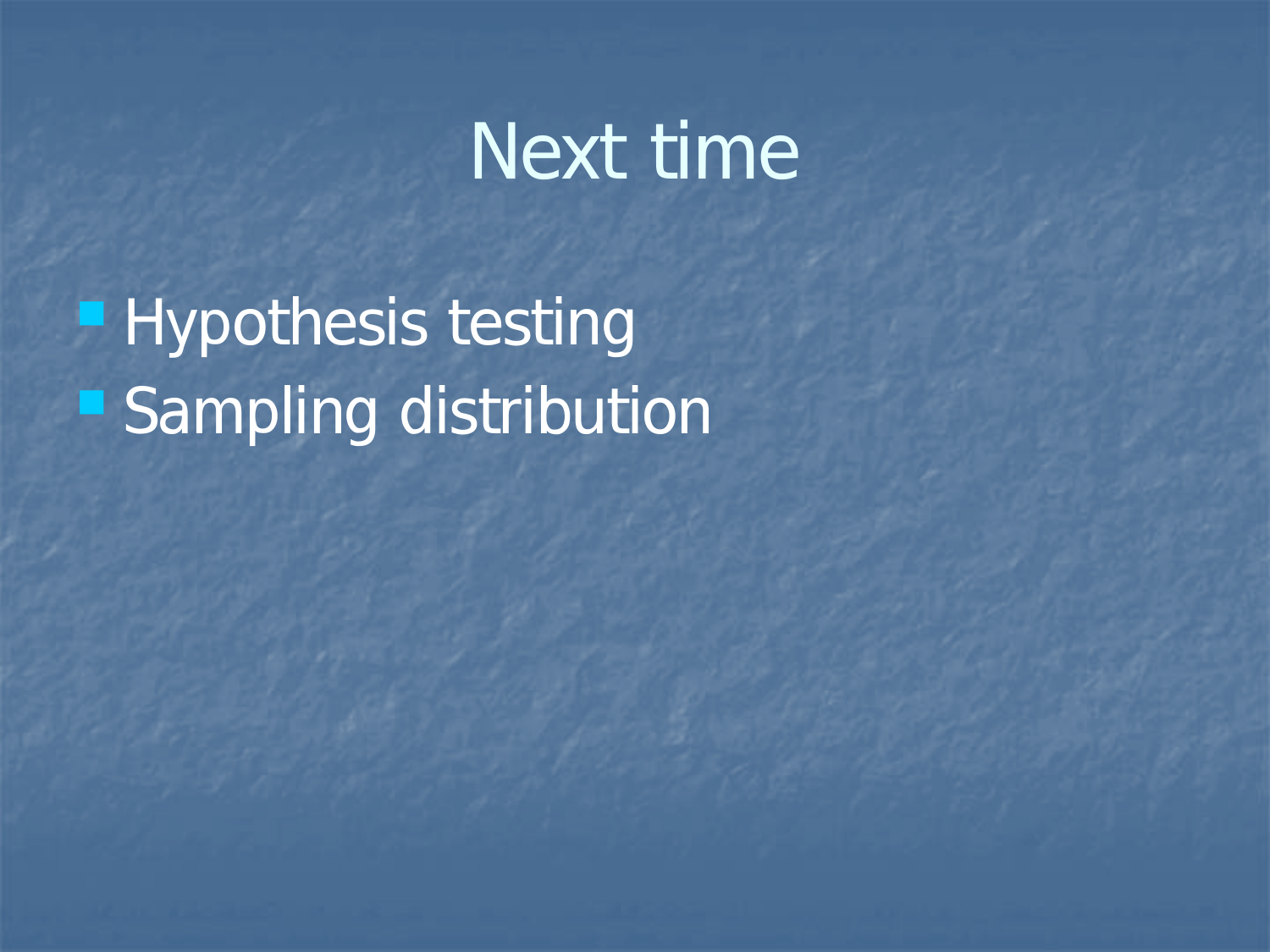

# Next time
Hypothesis testing
Sampling distribution